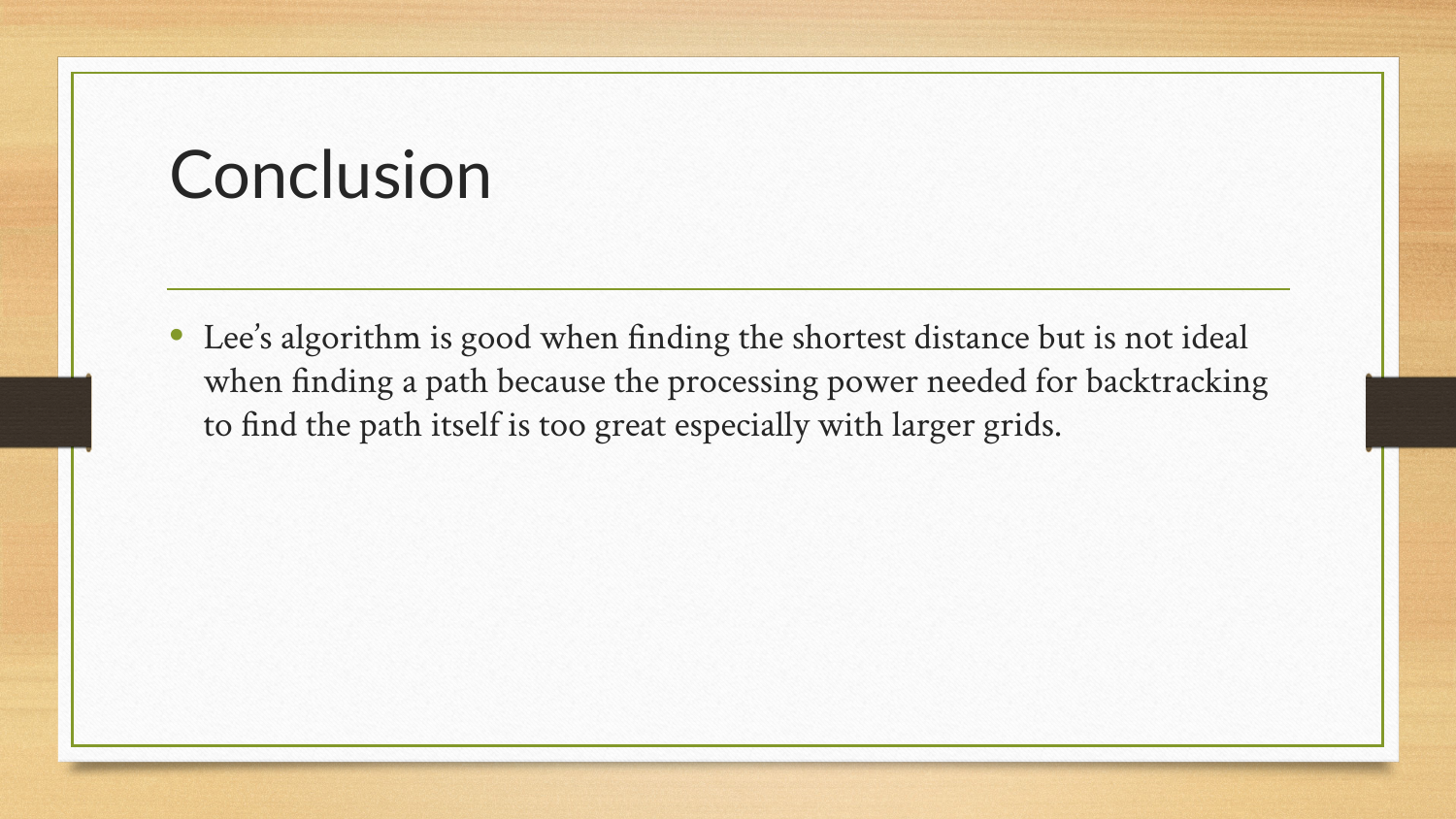

# Conclusion
Lee’s algorithm is good when finding the shortest distance but is not ideal when finding a path because the processing power needed for backtracking to find the path itself is too great especially with larger grids.